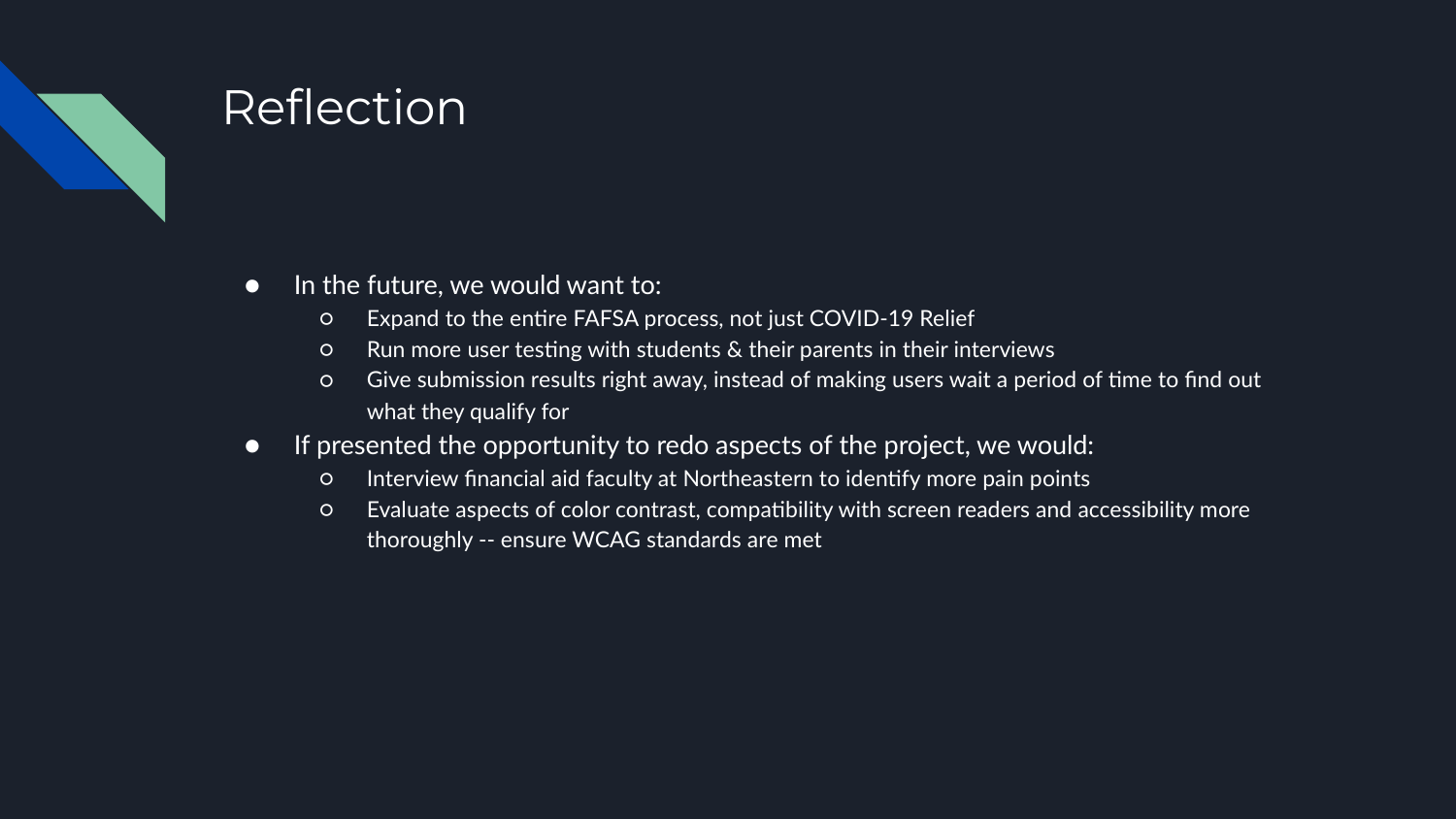

# Reflection
In the future, we would want to:
Expand to the entire FAFSA process, not just COVID-19 Relief
Run more user testing with students & their parents in their interviews
Give submission results right away, instead of making users wait a period of time to find out what they qualify for
If presented the opportunity to redo aspects of the project, we would:
Interview financial aid faculty at Northeastern to identify more pain points
Evaluate aspects of color contrast, compatibility with screen readers and accessibility more thoroughly -- ensure WCAG standards are met